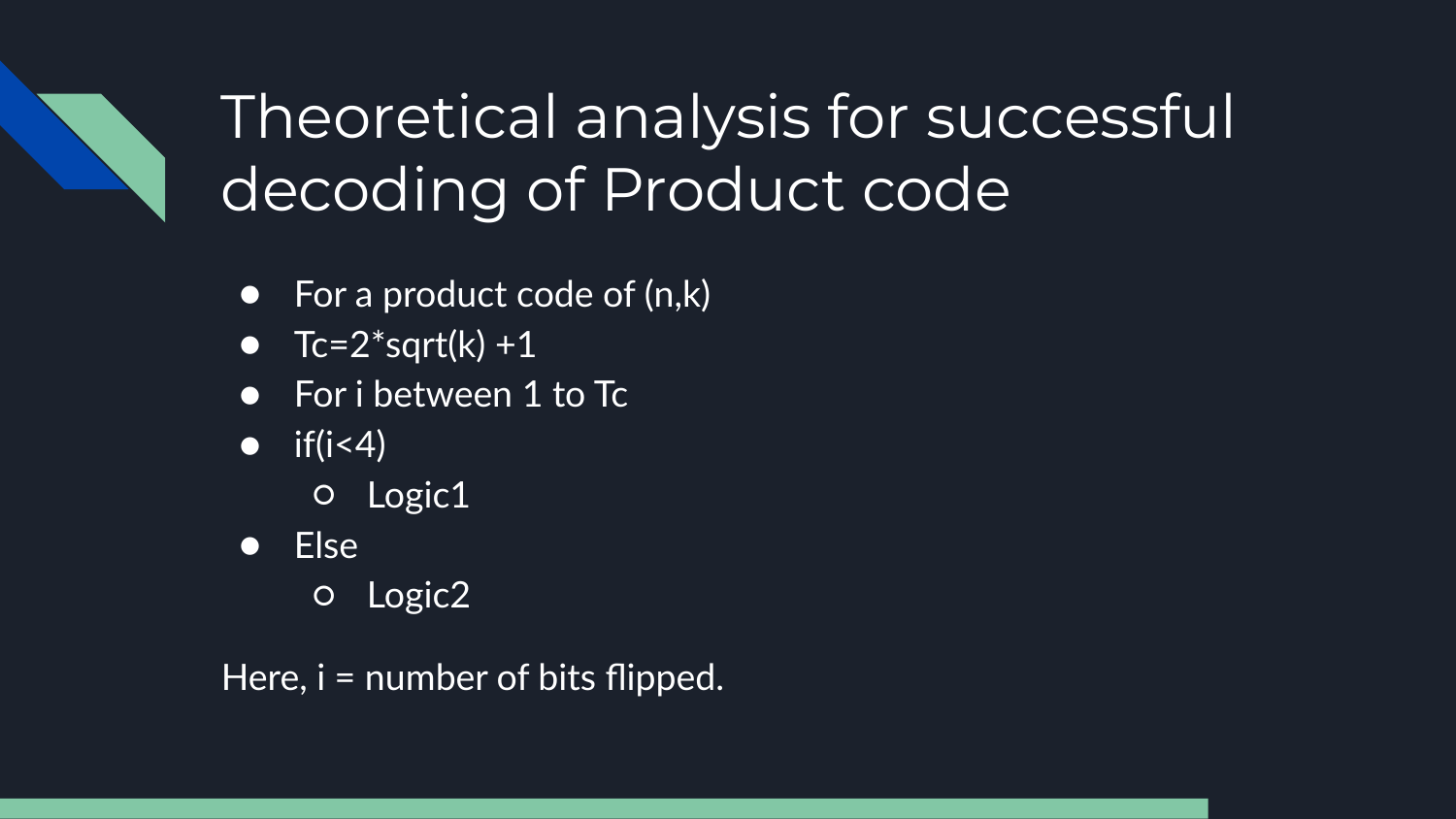

# Theoretical analysis for successful decoding of Product code
For a product code of (n,k)
Tc=2*sqrt(k) +1
For i between 1 to Tc
if(i<4)
Logic1
Else
Logic2
Here, i = number of bits flipped.